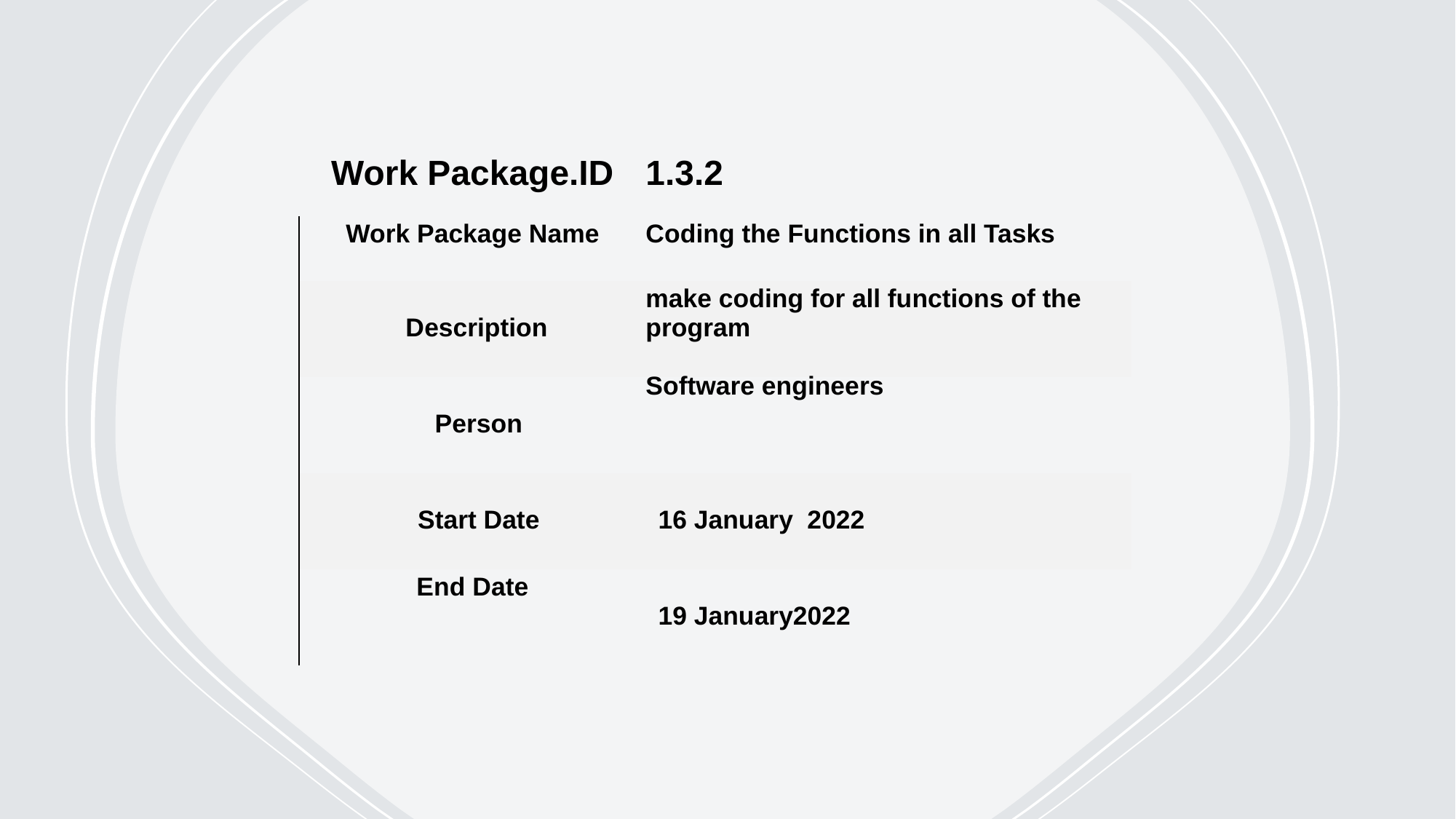

| Work Package.ID | 1.3.2 |
| --- | --- |
| Work Package Name | Coding the Functions in all Tasks |
| Description | make coding for all functions of the program |
| Person | Software engineers |
| Start Date | 16 January 2022 |
| End Date | 19 January2022 |